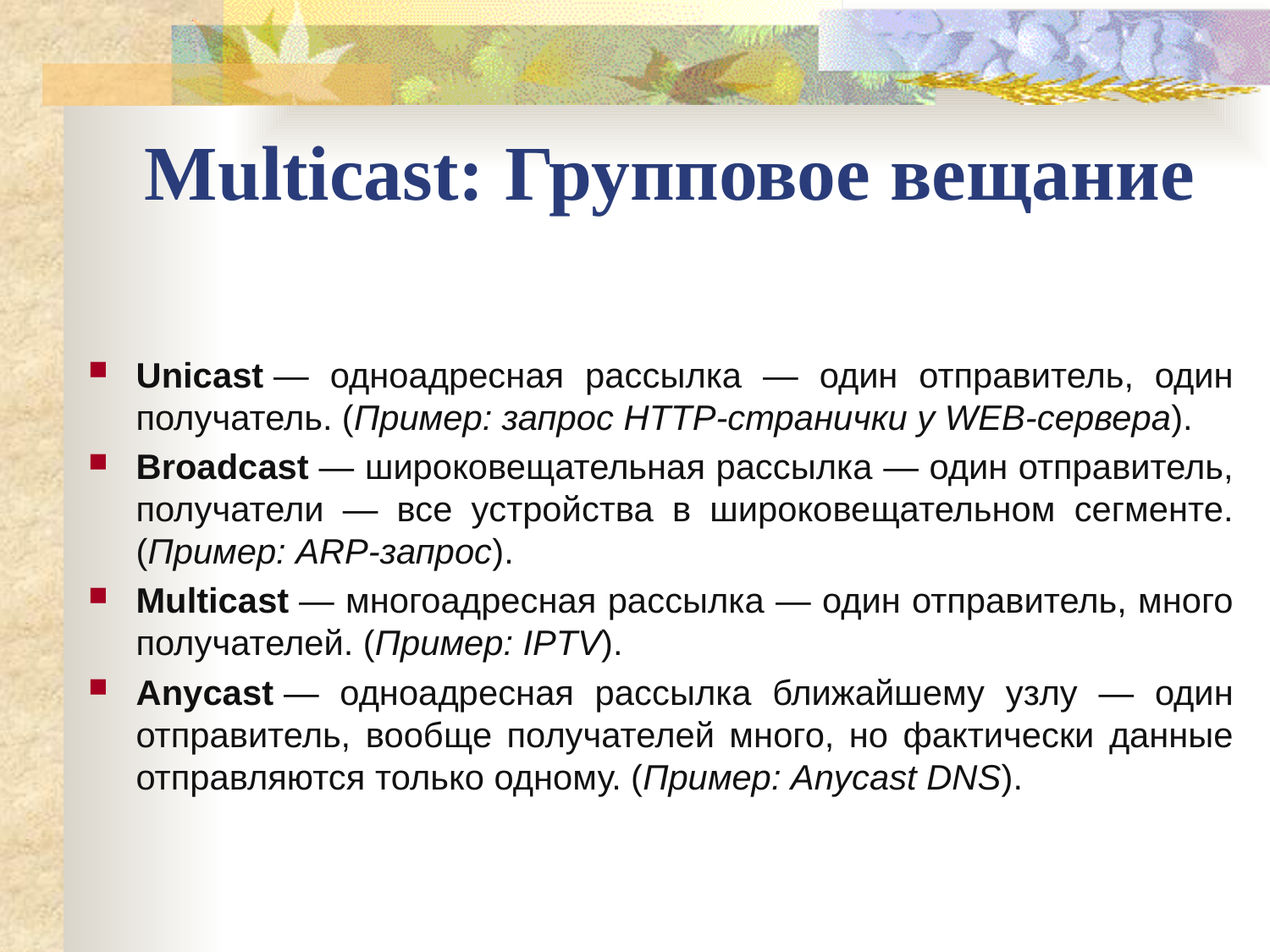

Multicast: Групповое вещание
Unicast — одноадресная рассылка — один отправитель, один получатель. (Пример: запрос HTTP-странички у WEB-сервера).
Broadcast — широковещательная рассылка — один отправитель, получатели — все устройства в широковещательном сегменте. (Пример: ARP-запрос).
Multicast — многоадресная рассылка — один отправитель, много получателей. (Пример: IPTV).
Anycast — одноадресная рассылка ближайшему узлу — один отправитель, вообще получателей много, но фактически данные отправляются только одному. (Пример: Anycast DNS).